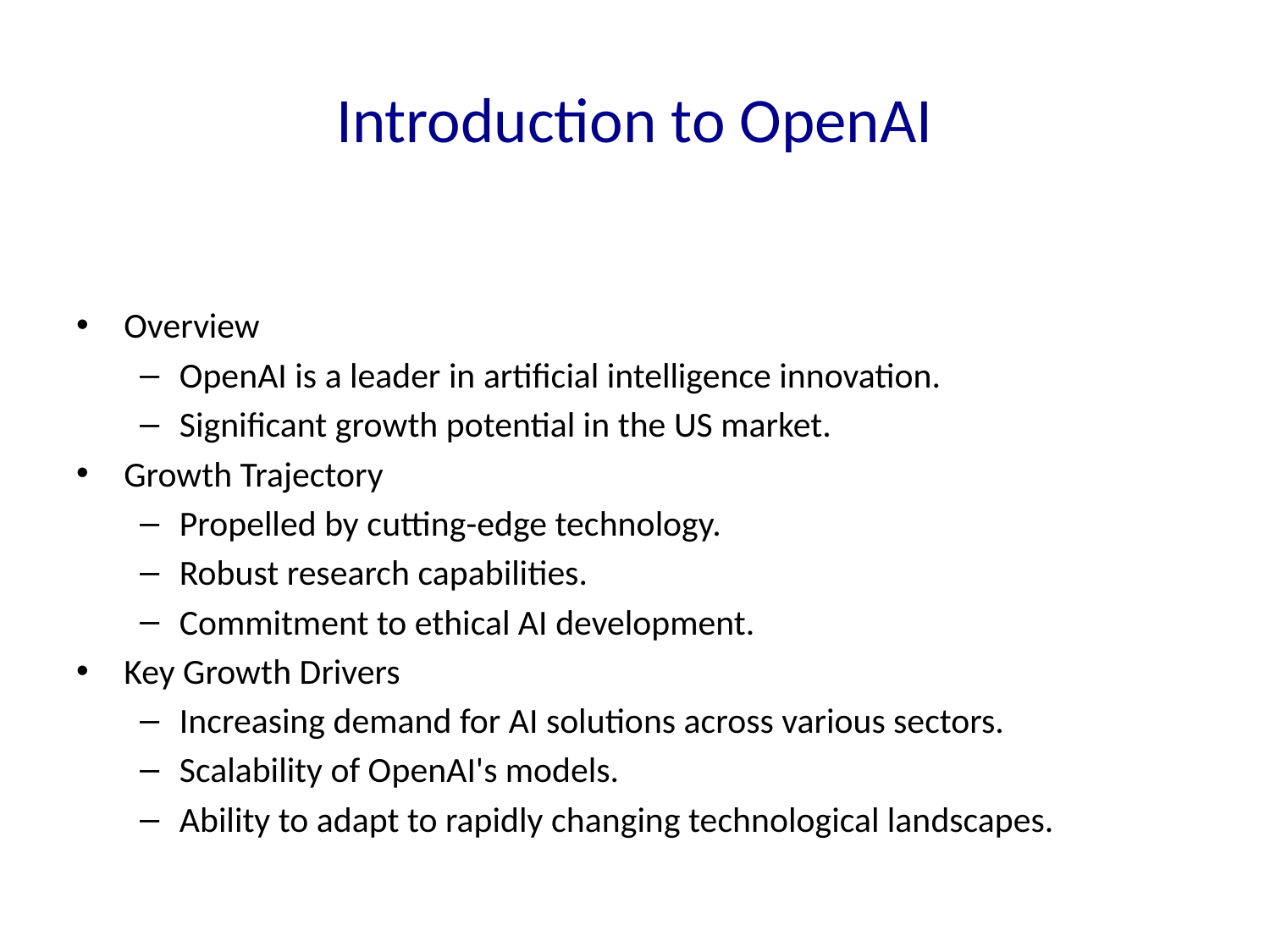

# Introduction to OpenAI

Overview
OpenAI is a leader in artificial intelligence innovation.
Significant growth potential in the US market.
Growth Trajectory
Propelled by cutting-edge technology.
Robust research capabilities.
Commitment to ethical AI development.
Key Growth Drivers
Increasing demand for AI solutions across various sectors.
Scalability of OpenAI's models.
Ability to adapt to rapidly changing technological landscapes.